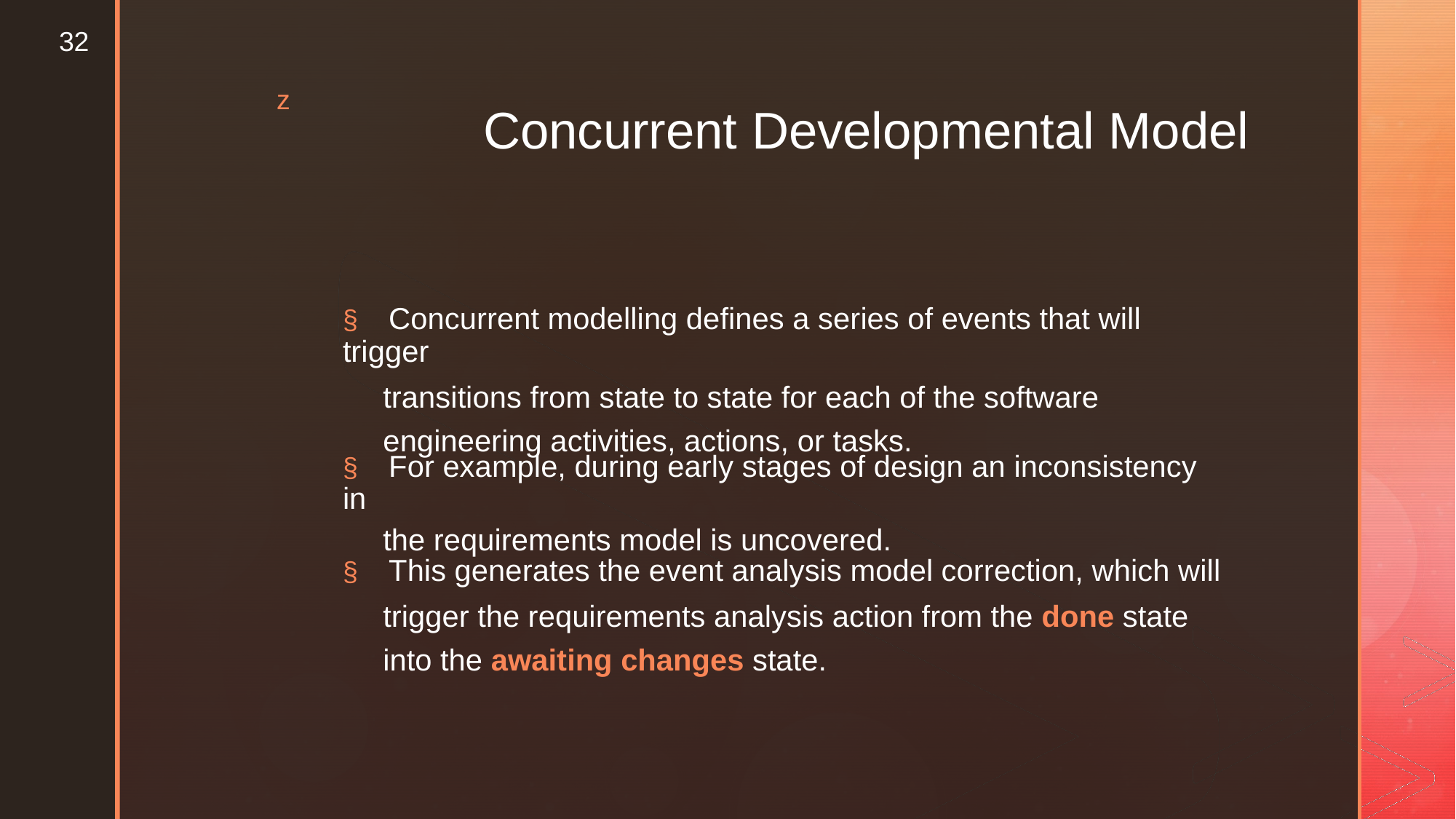

32
z
Concurrent Developmental Model

§    Concurrent modelling defines a series of events that will trigger
transitions from state to state for each of the software engineering activities, actions, or tasks.
§    For example, during early stages of design an inconsistency in
the requirements model is uncovered.
§    This generates the event analysis model correction, which will
trigger the requirements analysis action from the done state into the awaiting changes state.